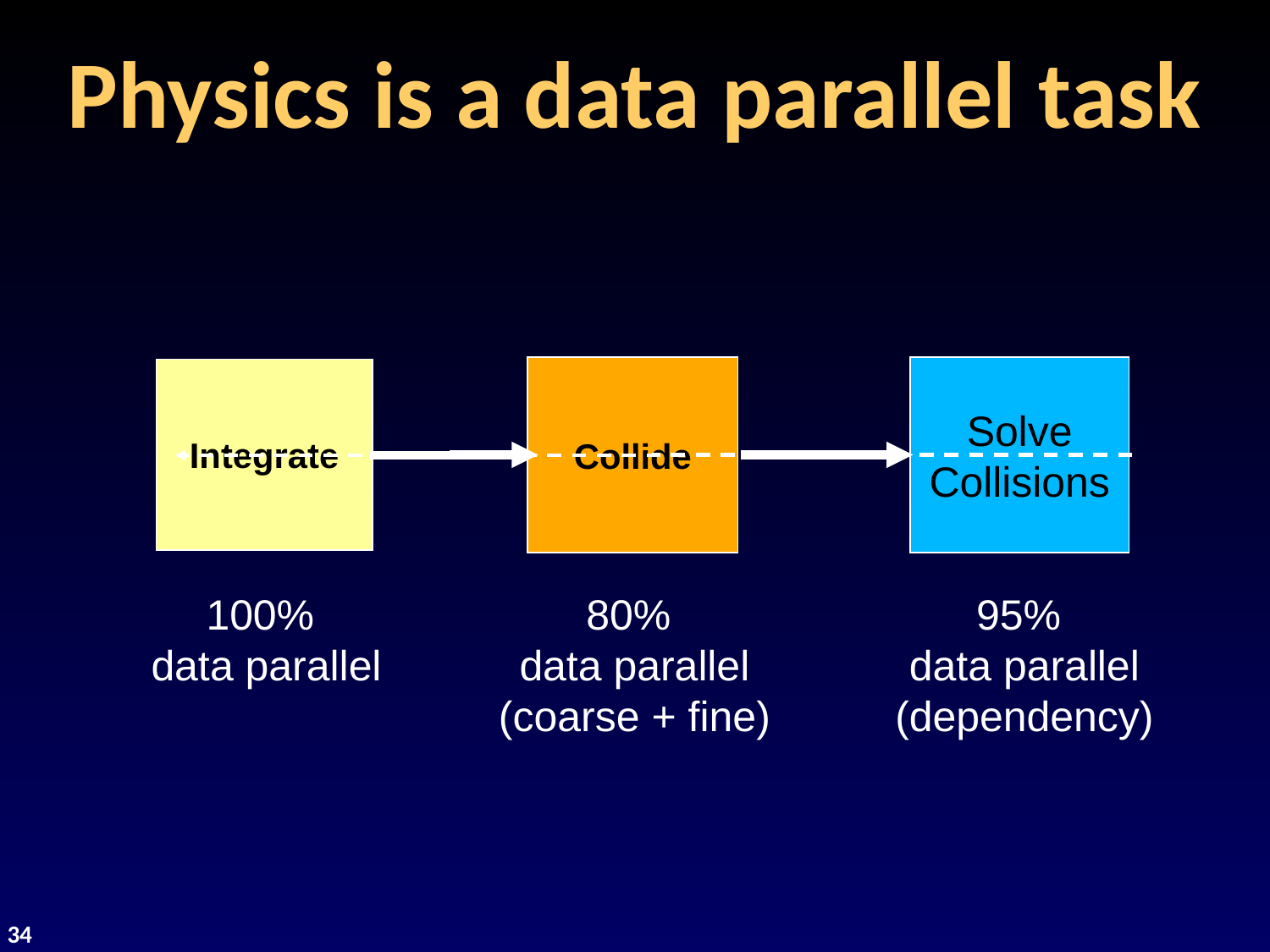

# Physics is a data parallel task
Collide
Solve Collisions
Integrate
100%
data parallel
80%
data parallel
(coarse + fine)
95%
data parallel
(dependency)
34